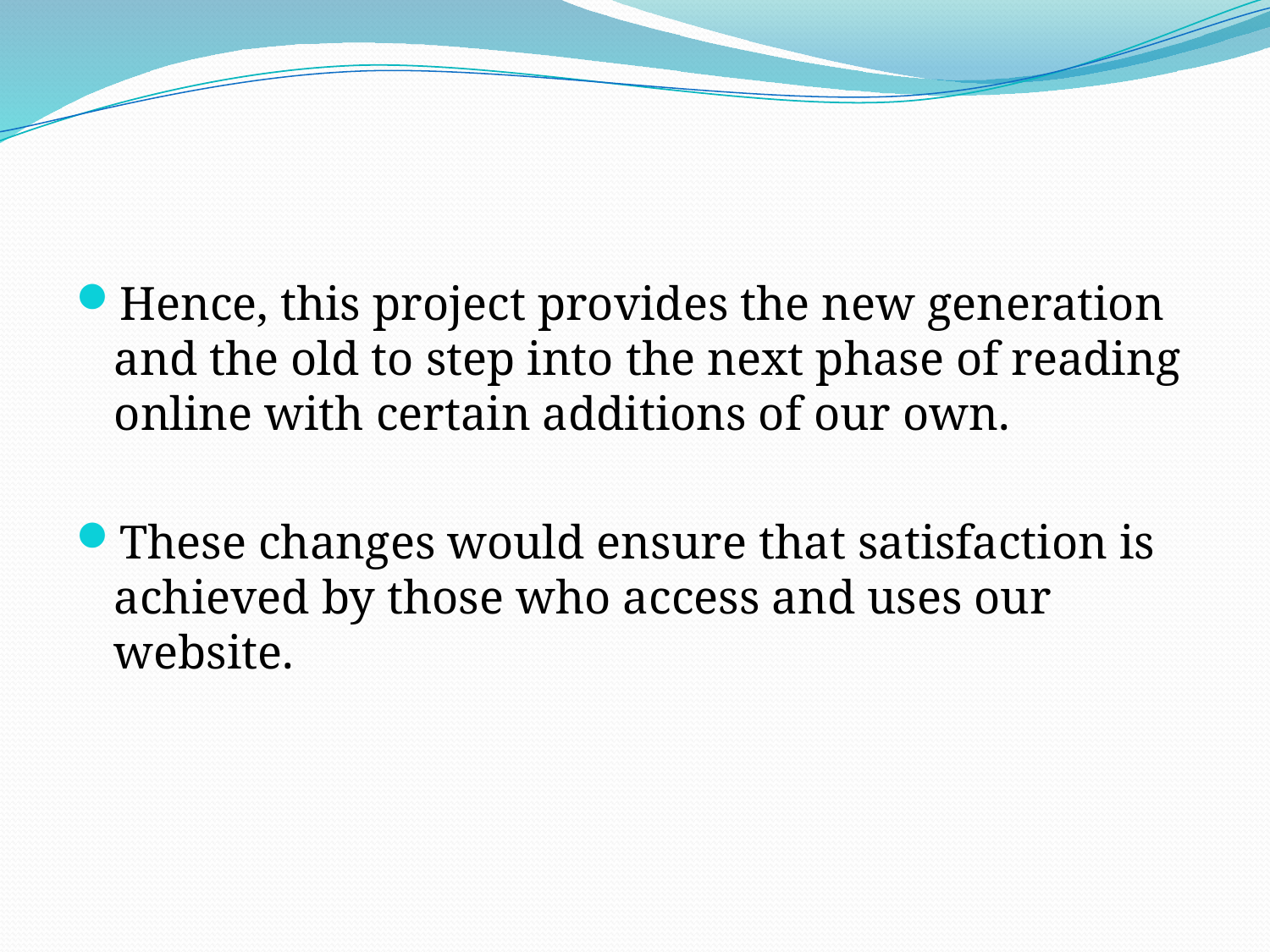

#
Hence, this project provides the new generation and the old to step into the next phase of reading online with certain additions of our own.

These changes would ensure that satisfaction is achieved by those who access and uses our website.